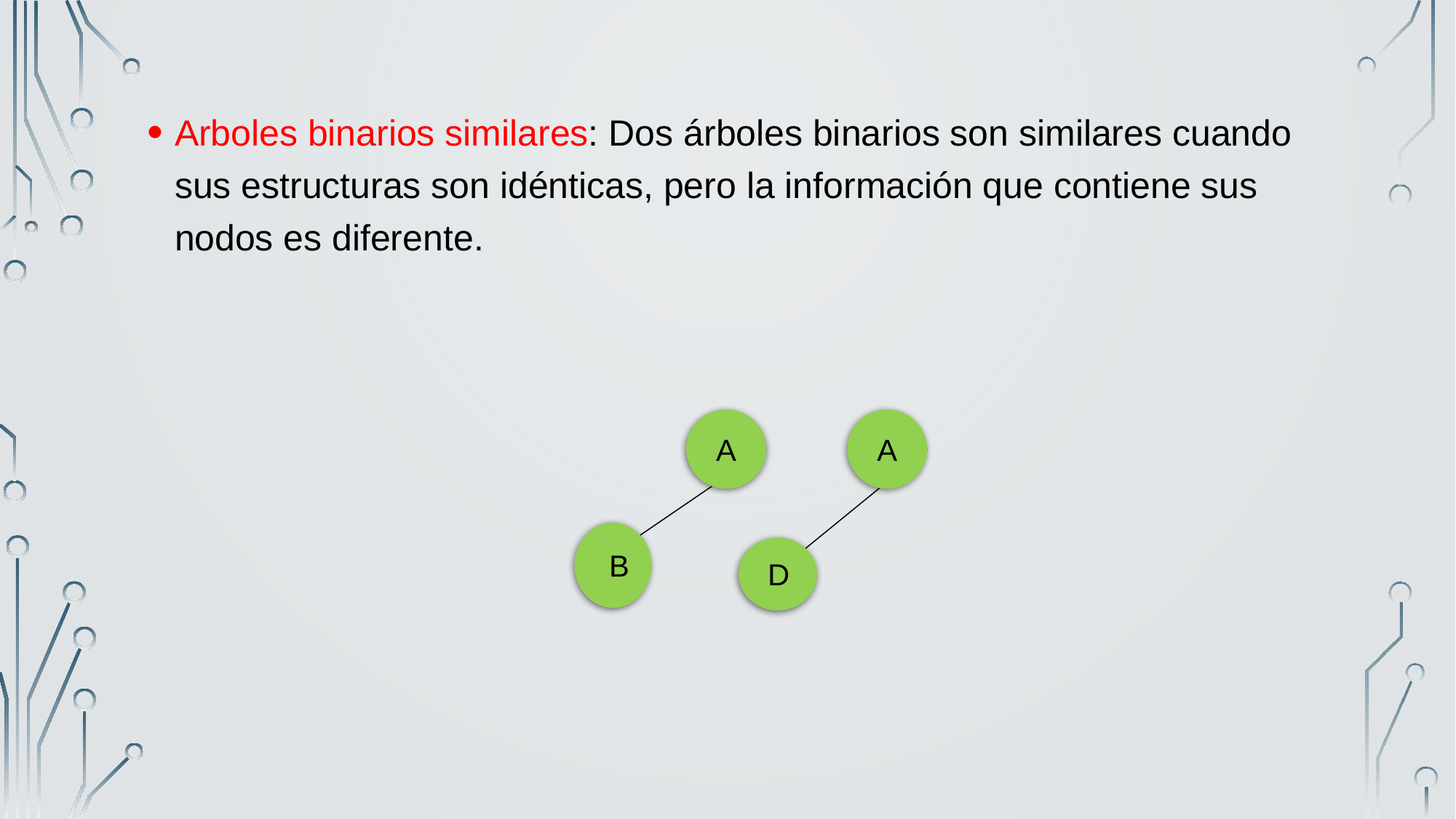

Arboles binarios similares: Dos árboles binarios son similares cuando sus estructuras son idénticas, pero la información que contiene sus nodos es diferente.
A
A

B
D